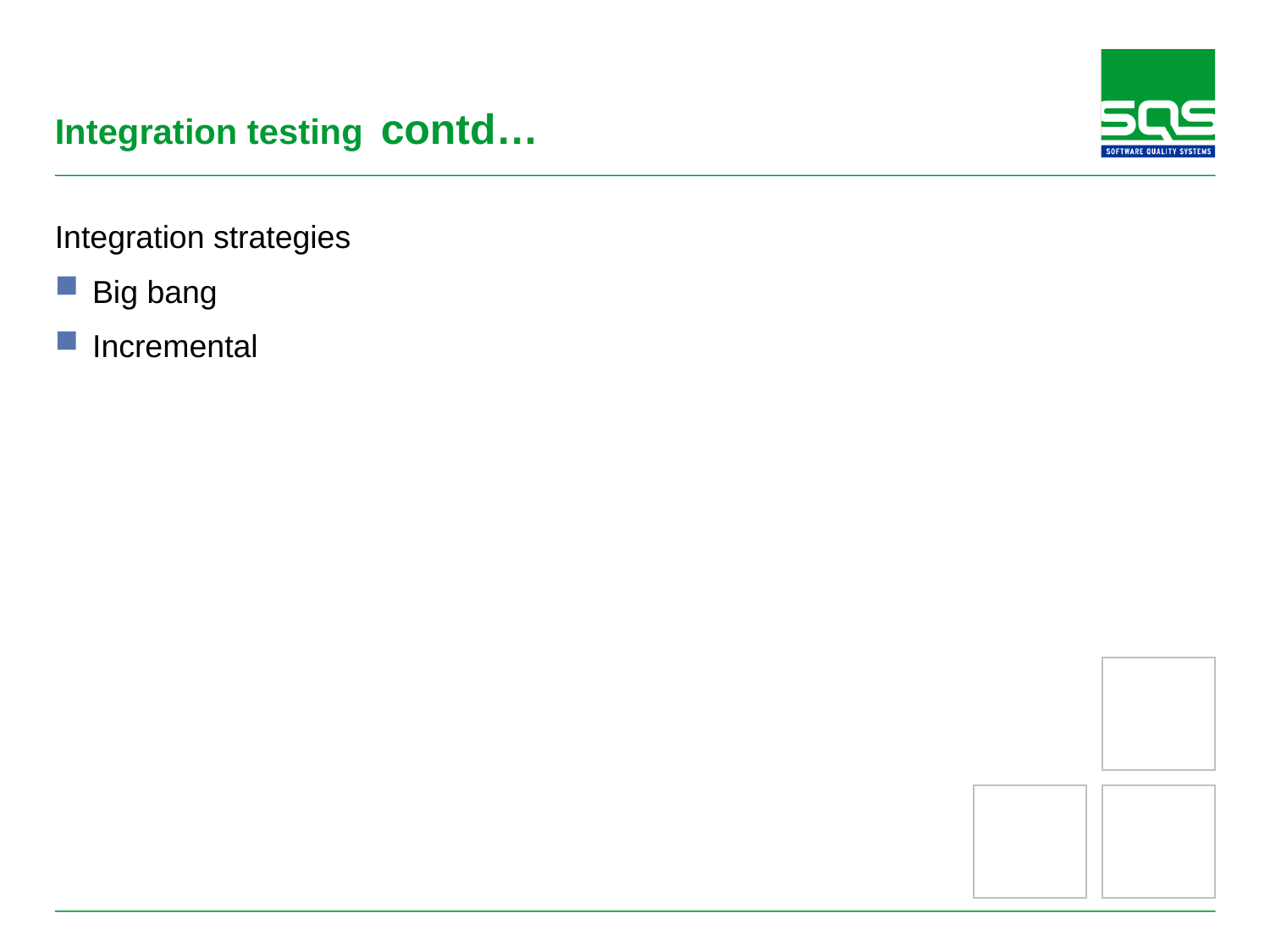

# Integration testing contd…
Integration strategies
Big bang
Incremental